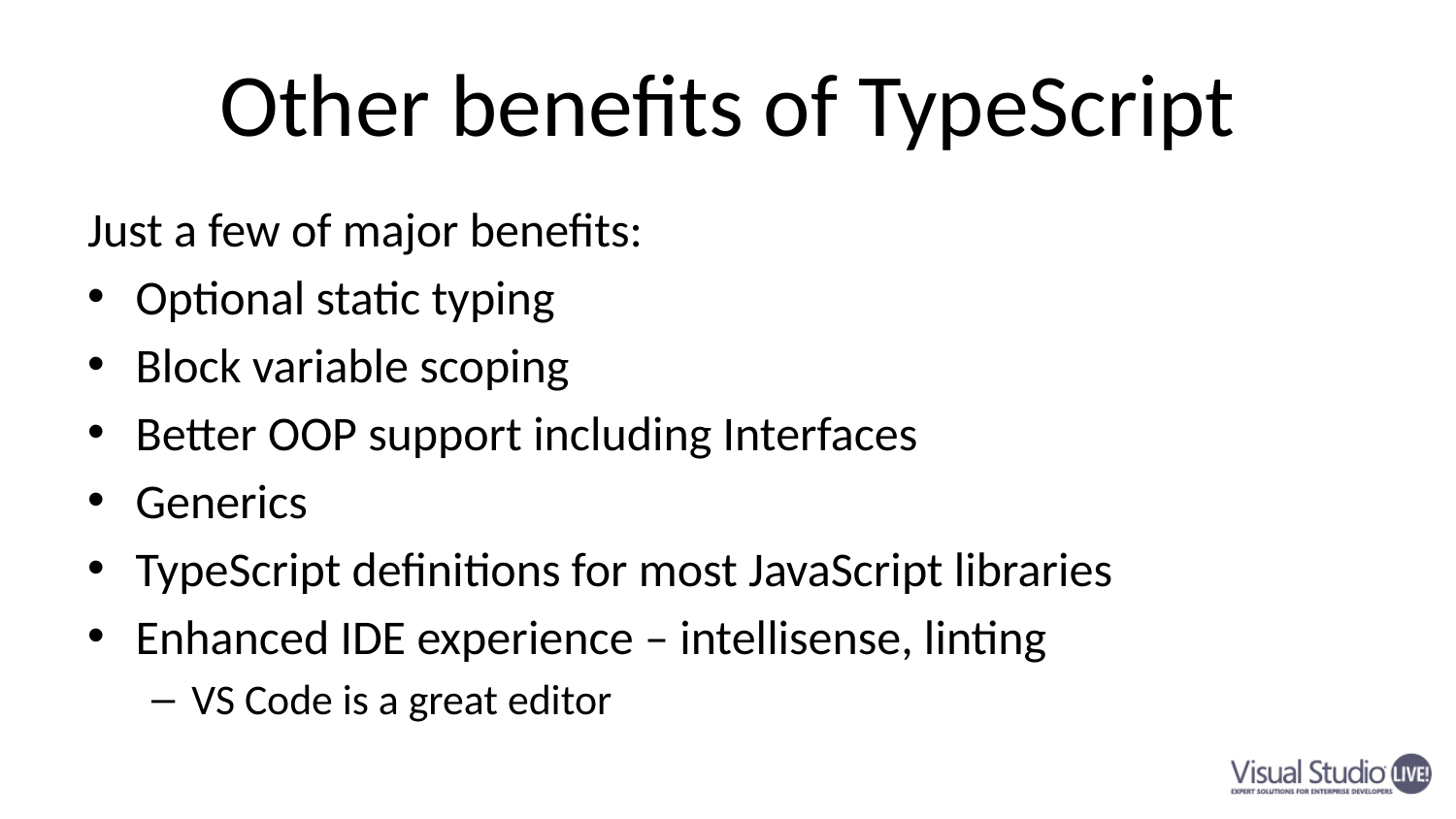

# Other benefits of TypeScript
Just a few of major benefits:
Optional static typing
Block variable scoping
Better OOP support including Interfaces
Generics
TypeScript definitions for most JavaScript libraries
Enhanced IDE experience – intellisense, linting
VS Code is a great editor